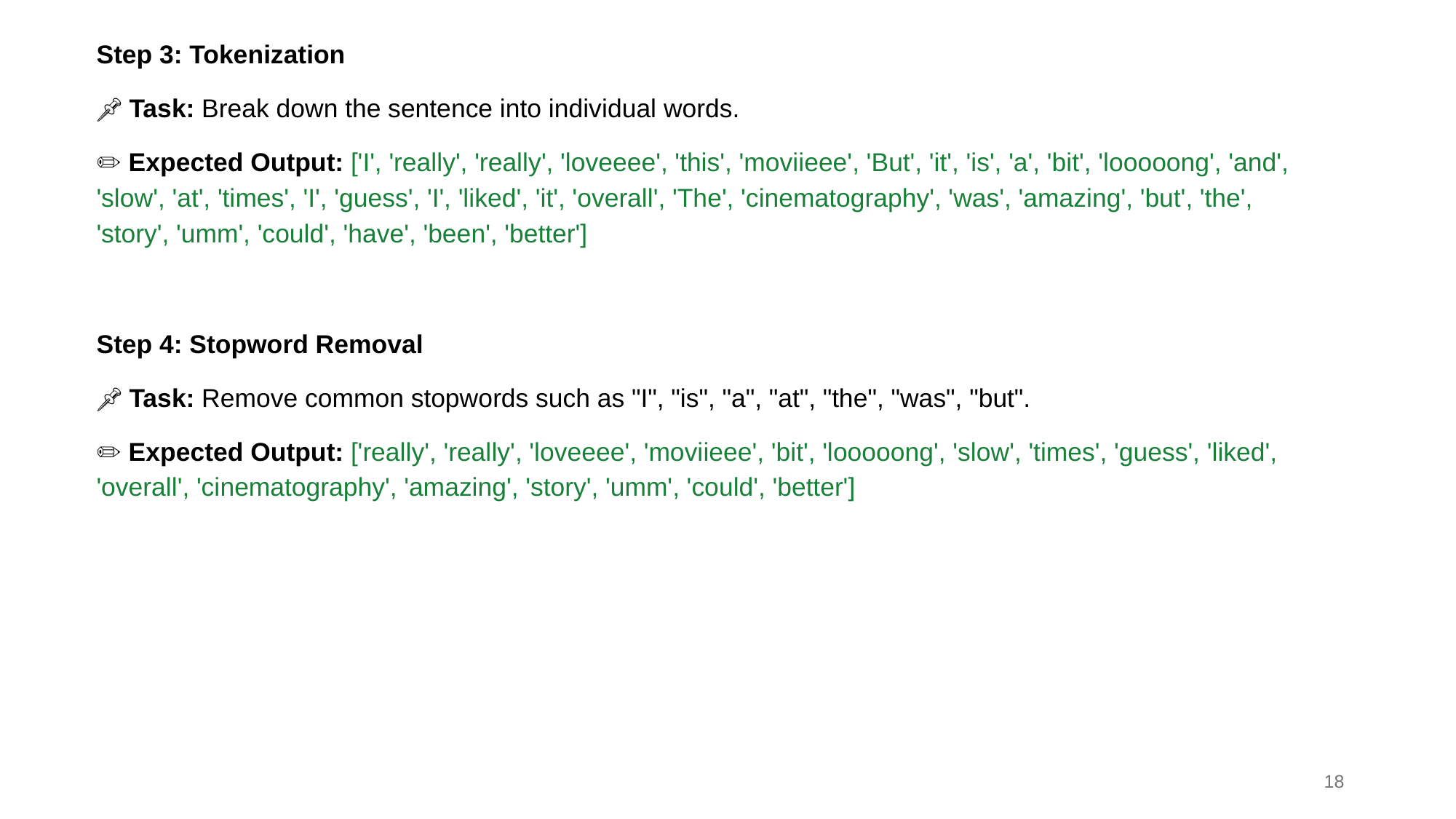

Step 3: Tokenization
📌 Task: Break down the sentence into individual words.
✏️ Expected Output: ['I', 'really', 'really', 'loveeee', 'this', 'moviieee', 'But', 'it', 'is', 'a', 'bit', 'looooong', 'and', 'slow', 'at', 'times', 'I', 'guess', 'I', 'liked', 'it', 'overall', 'The', 'cinematography', 'was', 'amazing', 'but', 'the', 'story', 'umm', 'could', 'have', 'been', 'better']

Step 4: Stopword Removal
📌 Task: Remove common stopwords such as "I", "is", "a", "at", "the", "was", "but".
✏️ Expected Output: ['really', 'really', 'loveeee', 'moviieee', 'bit', 'looooong', 'slow', 'times', 'guess', 'liked', 'overall', 'cinematography', 'amazing', 'story', 'umm', 'could', 'better']
#
18